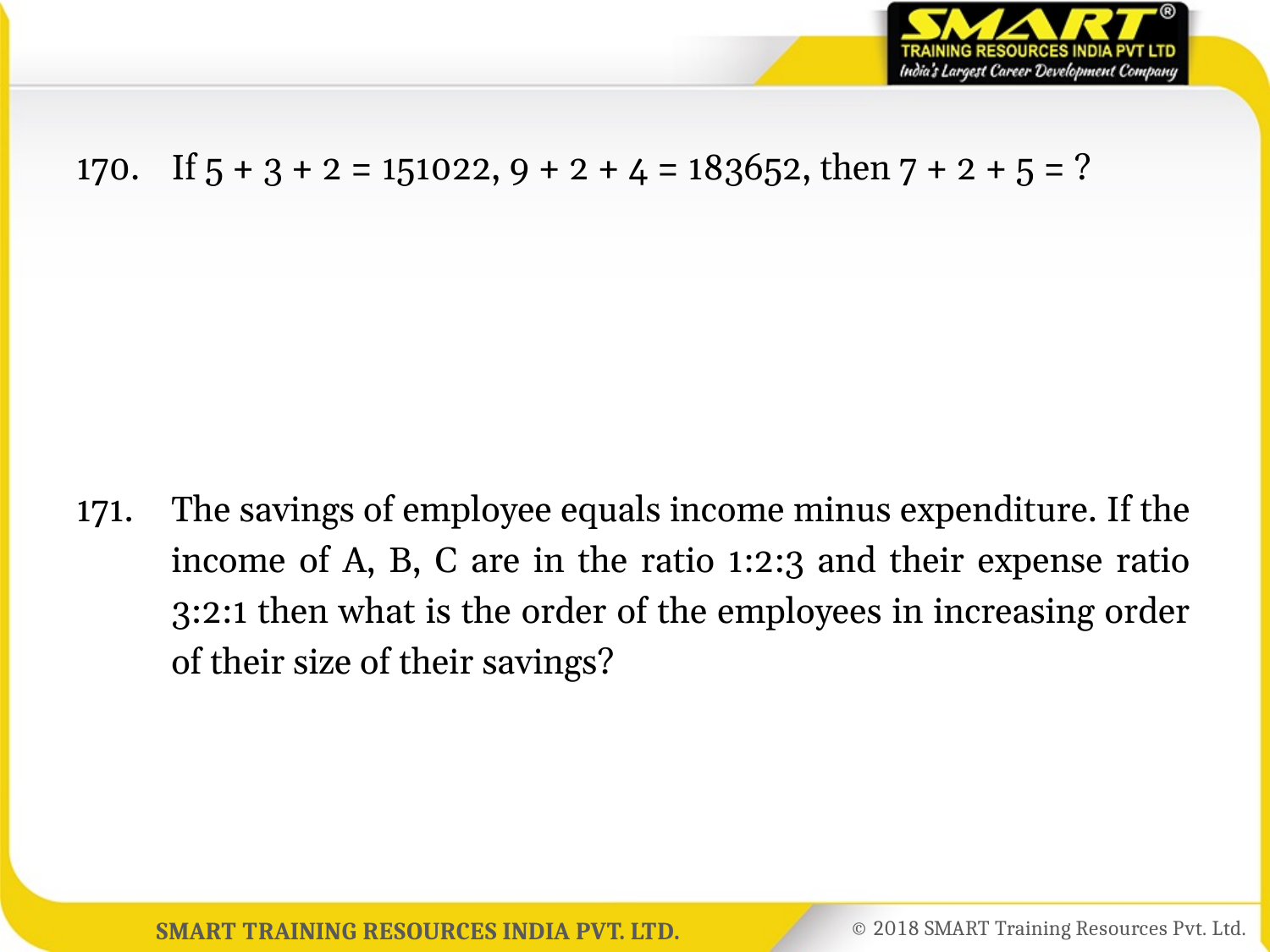

170.	If 5 + 3 + 2 = 151022, 9 + 2 + 4 = 183652, then 7 + 2 + 5 = ?

171.	The savings of employee equals income minus expenditure. If the income of A, B, C are in the ratio 1:2:3 and their expense ratio 3:2:1 then what is the order of the employees in increasing order of their size of their savings?